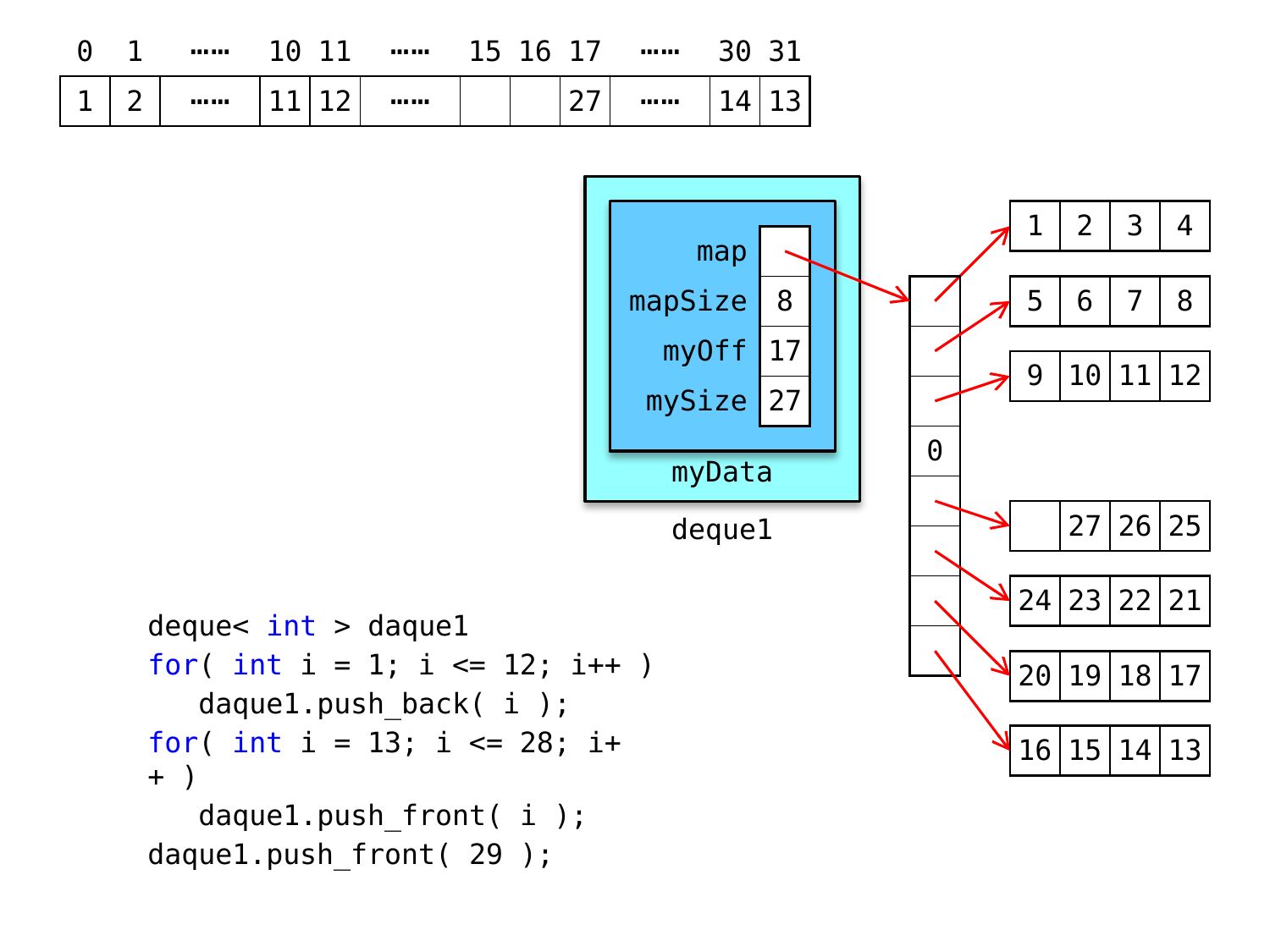

| 0 | 1 | ⋯⋯ | 10 | 11 | ⋯⋯ | 15 | 16 | 17 | ⋯⋯ | 30 | 31 |
| --- | --- | --- | --- | --- | --- | --- | --- | --- | --- | --- | --- |
| 1 | 2 | ⋯⋯ | 11 | 12 | ⋯⋯ |  |  | 27 | ⋯⋯ | 14 | 13 |

| 1 | 2 | 3 | 4 |
| --- | --- | --- | --- |

| map |  |
| --- | --- |
| mapSize | 8 |
| myOff | 17 |
| mySize | 27 |

|  |
| --- |
|  |
|  |
| 0 |
|  |
|  |
|  |
|  |
| 5 | 6 | 7 | 8 |
| --- | --- | --- | --- |

| 9 | 10 | 11 | 12 |
| --- | --- | --- | --- |

myData

|  | 27 | 26 | 25 |
| --- | --- | --- | --- |
deque1

| 24 | 23 | 22 | 21 |
| --- | --- | --- | --- |
deque< int > daque1
for( int i = 1; i <= 12; i++ )
   daque1.push_back( i );
for( int i = 13; i <= 28; i++ )
   daque1.push_front( i );
daque1.push_front( 29 );

| 20 | 19 | 18 | 17 |
| --- | --- | --- | --- |
| 16 | 15 | 14 | 13 |
| --- | --- | --- | --- |